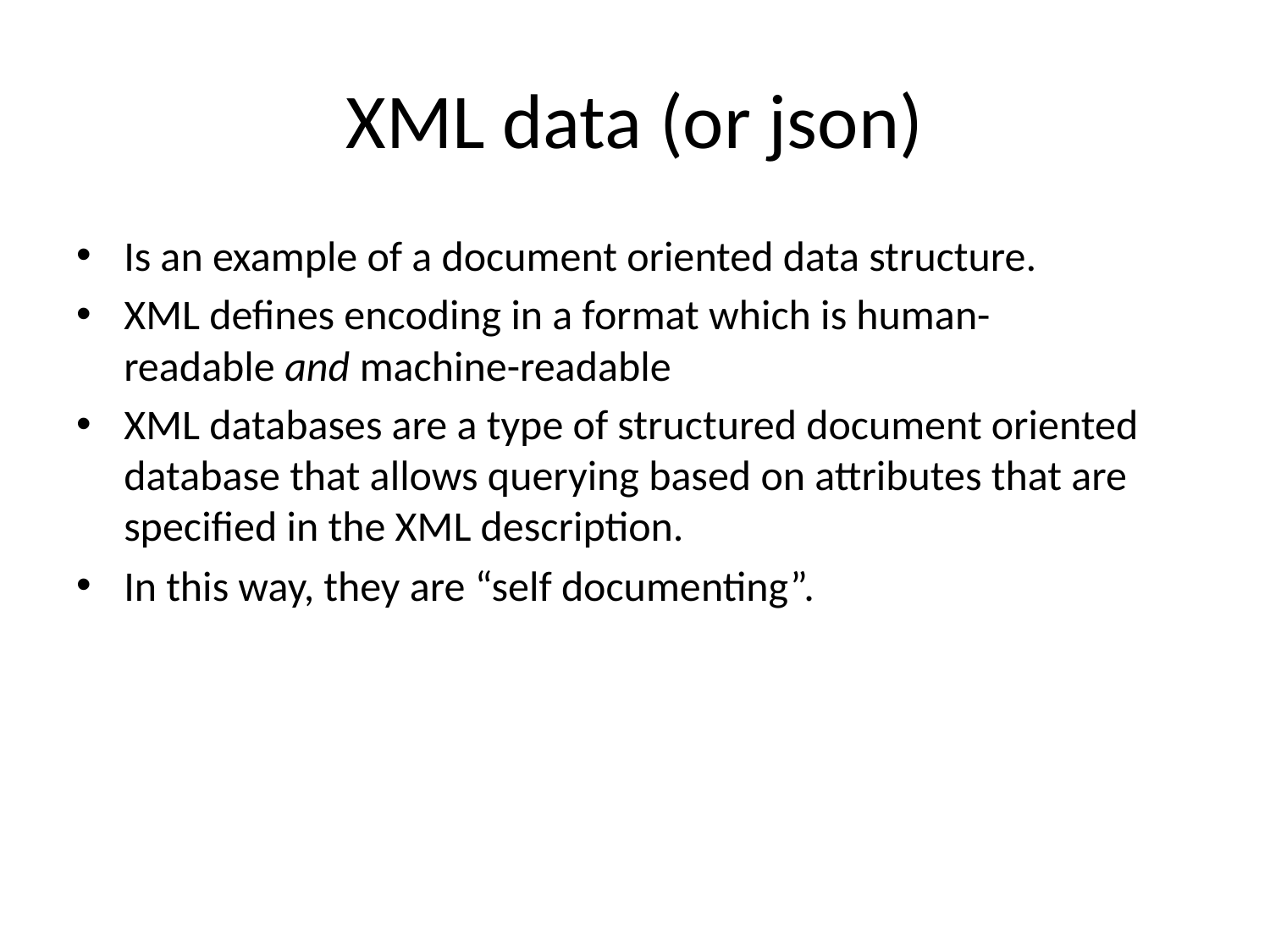

# XML data (or json)
Is an example of a document oriented data structure.
XML defines encoding in a format which is human-readable and machine-readable
XML databases are a type of structured document oriented database that allows querying based on attributes that are specified in the XML description.
In this way, they are “self documenting”.